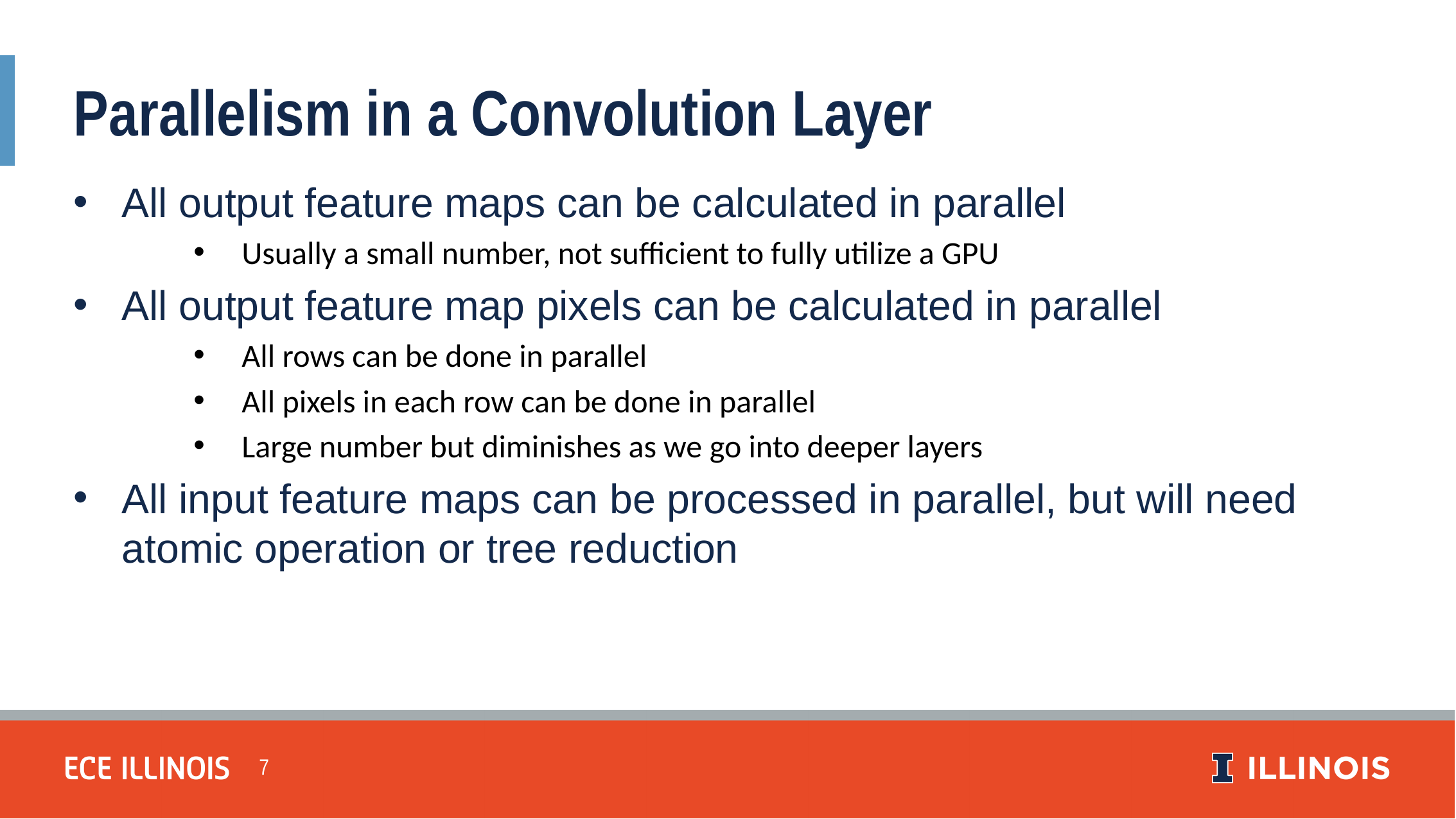

Parallelism in a Convolution Layer
All output feature maps can be calculated in parallel
Usually a small number, not sufficient to fully utilize a GPU
All output feature map pixels can be calculated in parallel
All rows can be done in parallel
All pixels in each row can be done in parallel
Large number but diminishes as we go into deeper layers
All input feature maps can be processed in parallel, but will need atomic operation or tree reduction